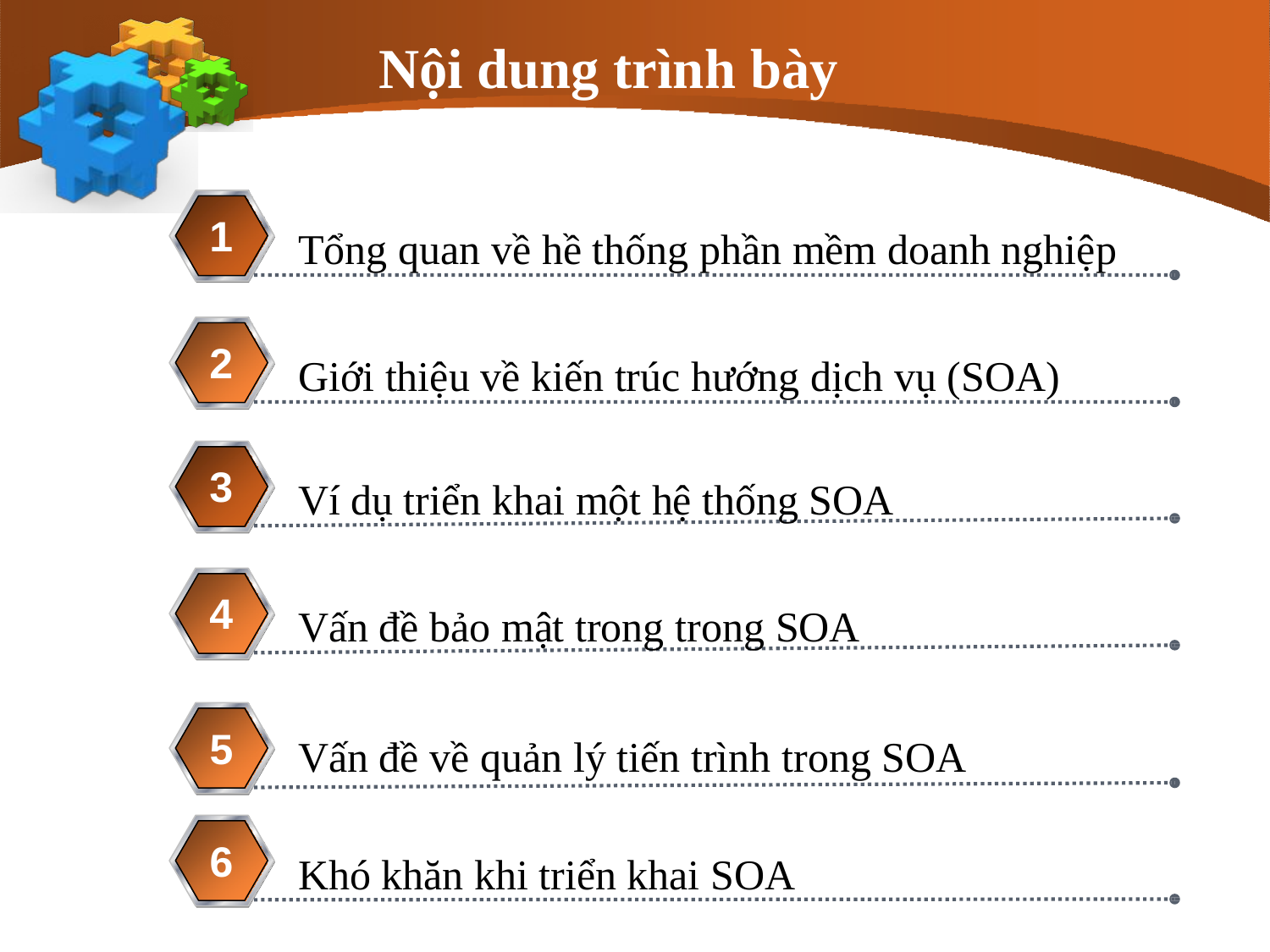

# Nội dung trình bày

1
Tổng quan về hề thống phần mềm doanh nghiệp

2
Giới thiệu về kiến trúc hướng dịch vụ (SOA)

3
Ví dụ triển khai một hệ thống SOA

4
Vấn đề bảo mật trong trong SOA

5
Vấn đề về quản lý tiến trình trong SOA

6
Khó khăn khi triển khai SOA